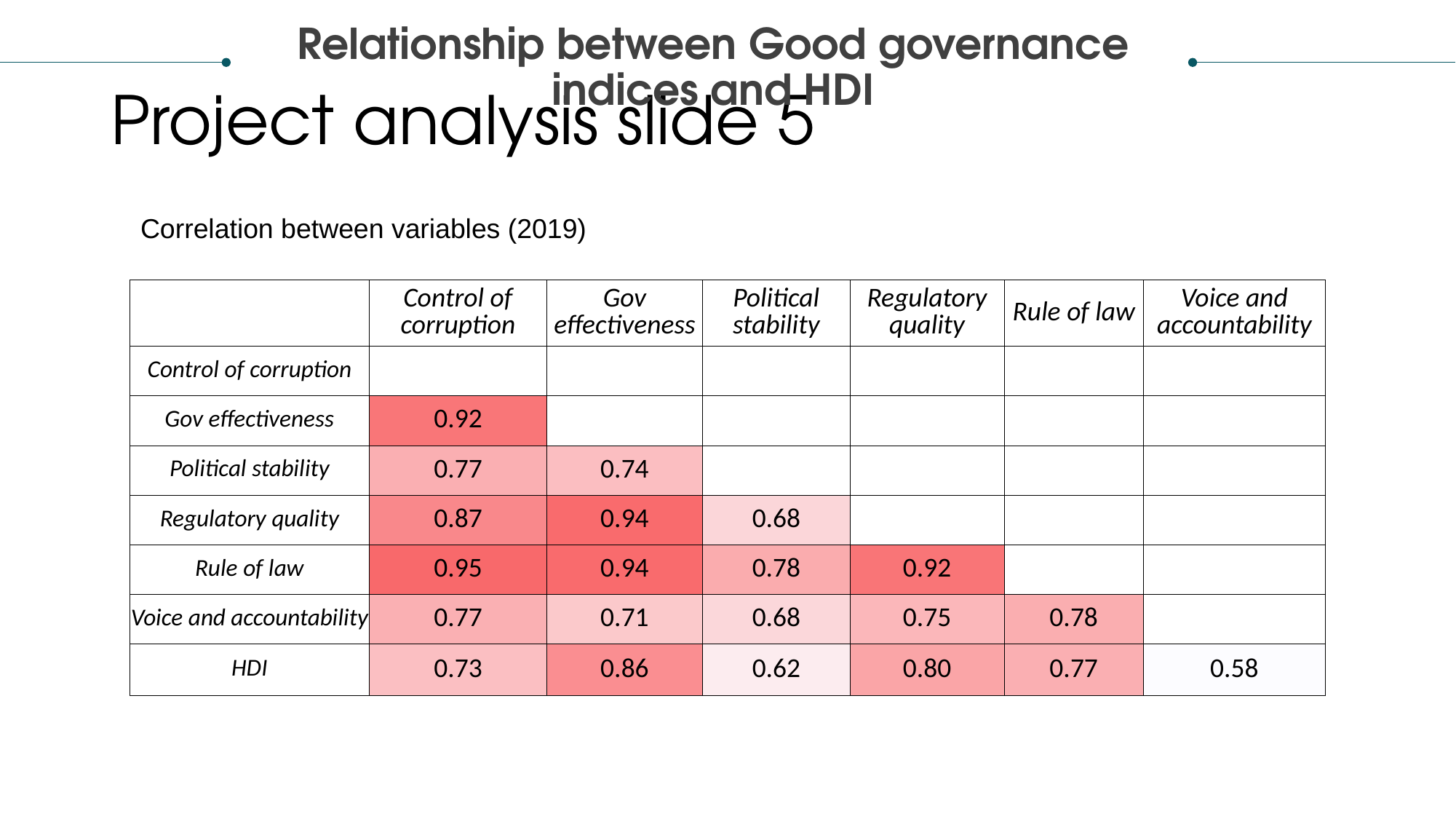

Relationship between Good governance indices and HDI
# Project analysis slide 5
Correlation between variables (2019)
|  | Control of corruption | Gov effectiveness | Political stability | Regulatory quality | Rule of law | Voice and accountability |
| --- | --- | --- | --- | --- | --- | --- |
| Control of corruption |  |  |  |  |  |  |
| Gov effectiveness | 0.92 |  |  |  |  |  |
| Political stability | 0.77 | 0.74 |  |  |  |  |
| Regulatory quality | 0.87 | 0.94 | 0.68 |  |  |  |
| Rule of law | 0.95 | 0.94 | 0.78 | 0.92 |  |  |
| Voice and accountability | 0.77 | 0.71 | 0.68 | 0.75 | 0.78 |  |
| HDI | 0.73 | 0.86 | 0.62 | 0.80 | 0.77 | 0.58 |